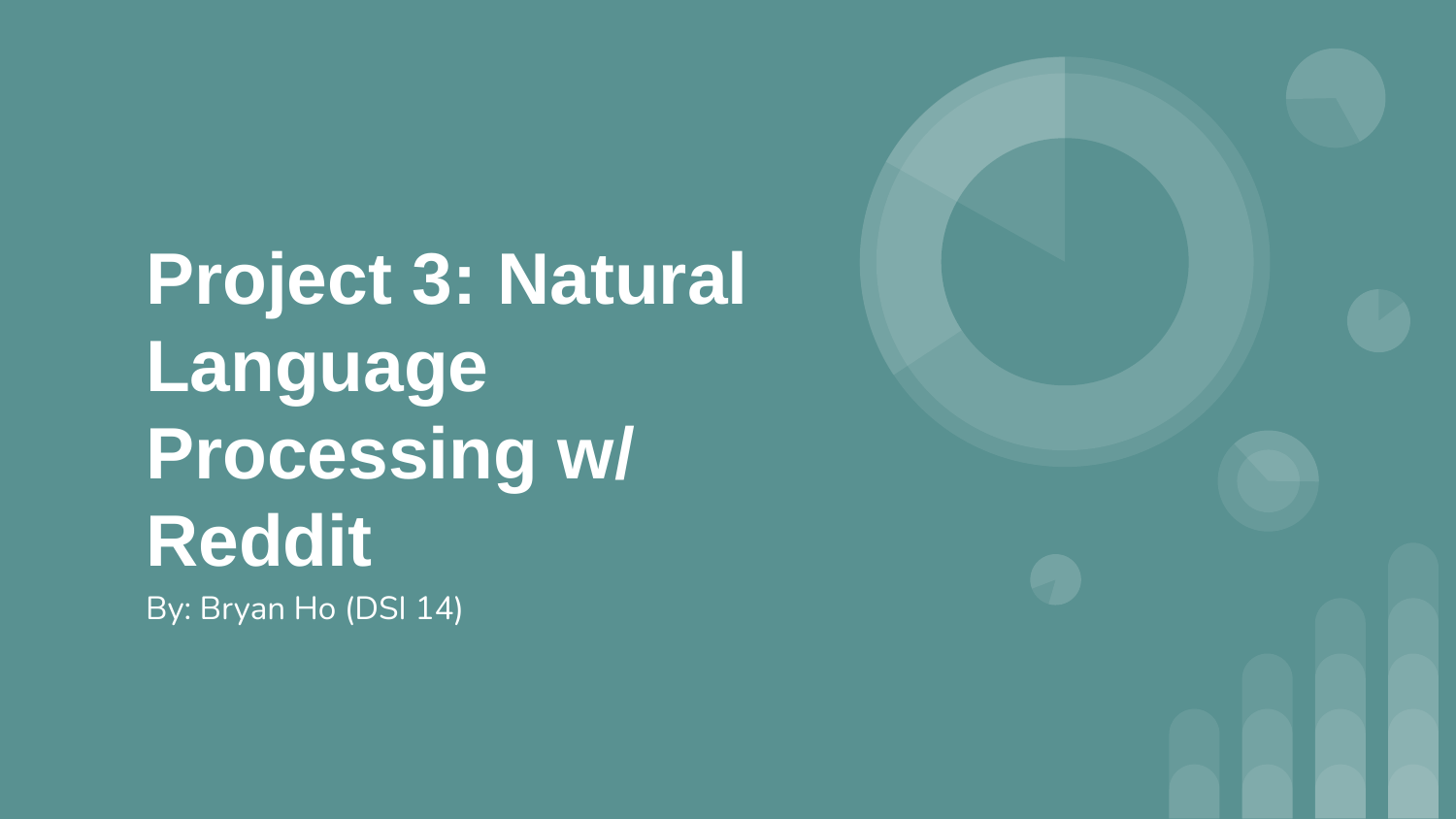

# Project 3: Natural Language Processing w/ Reddit
By: Bryan Ho (DSI 14)